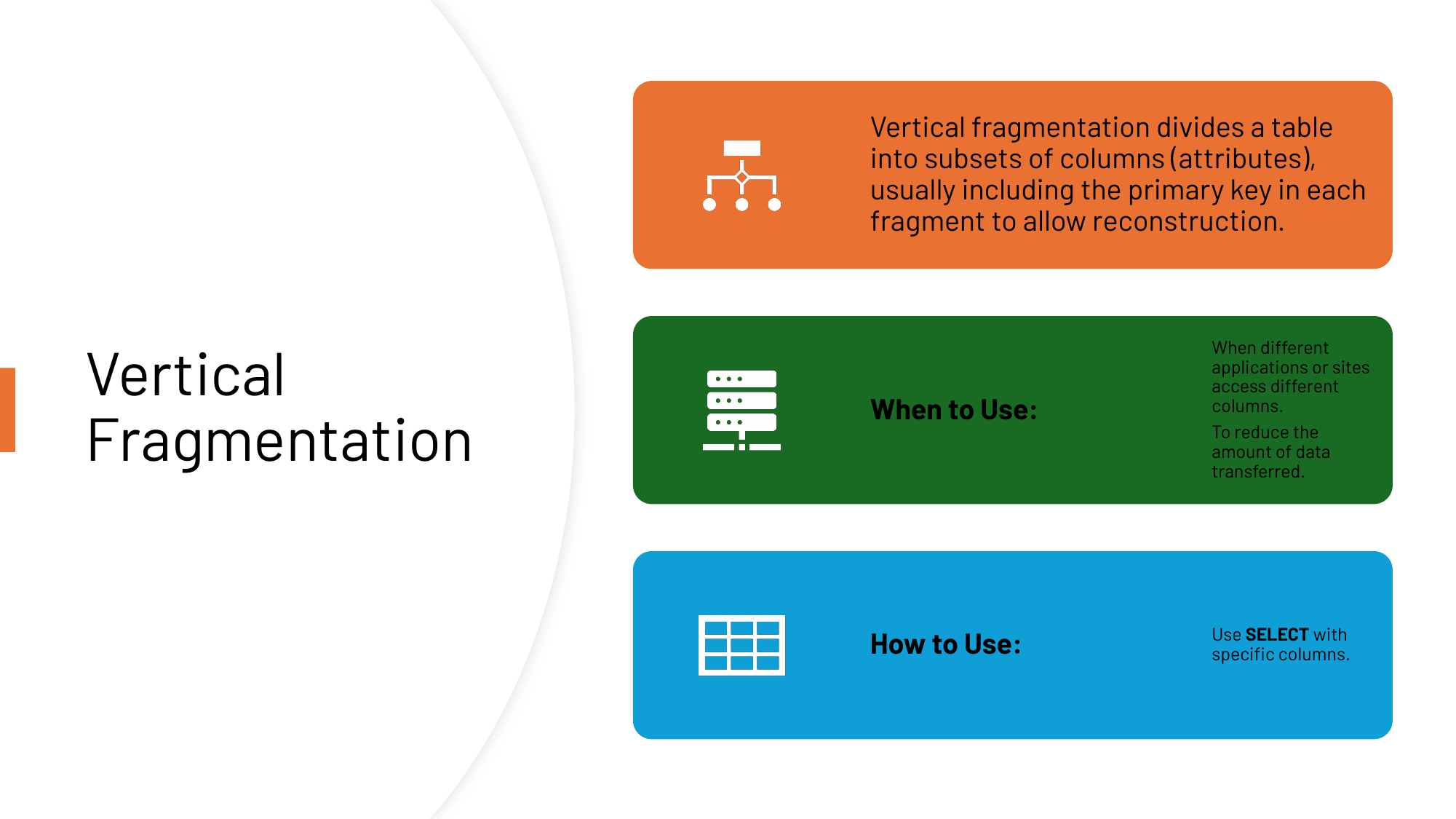

Vertical fragmentation divides a table into subsets of columns (attributes), usually including the primary key in each fragment to allow reconstruction.
When to Use:
When different applications or sites access different columns.
To reduce the amount of data transferred.
How to Use:
Use SELECT with specific columns.
# Vertical Fragmentation